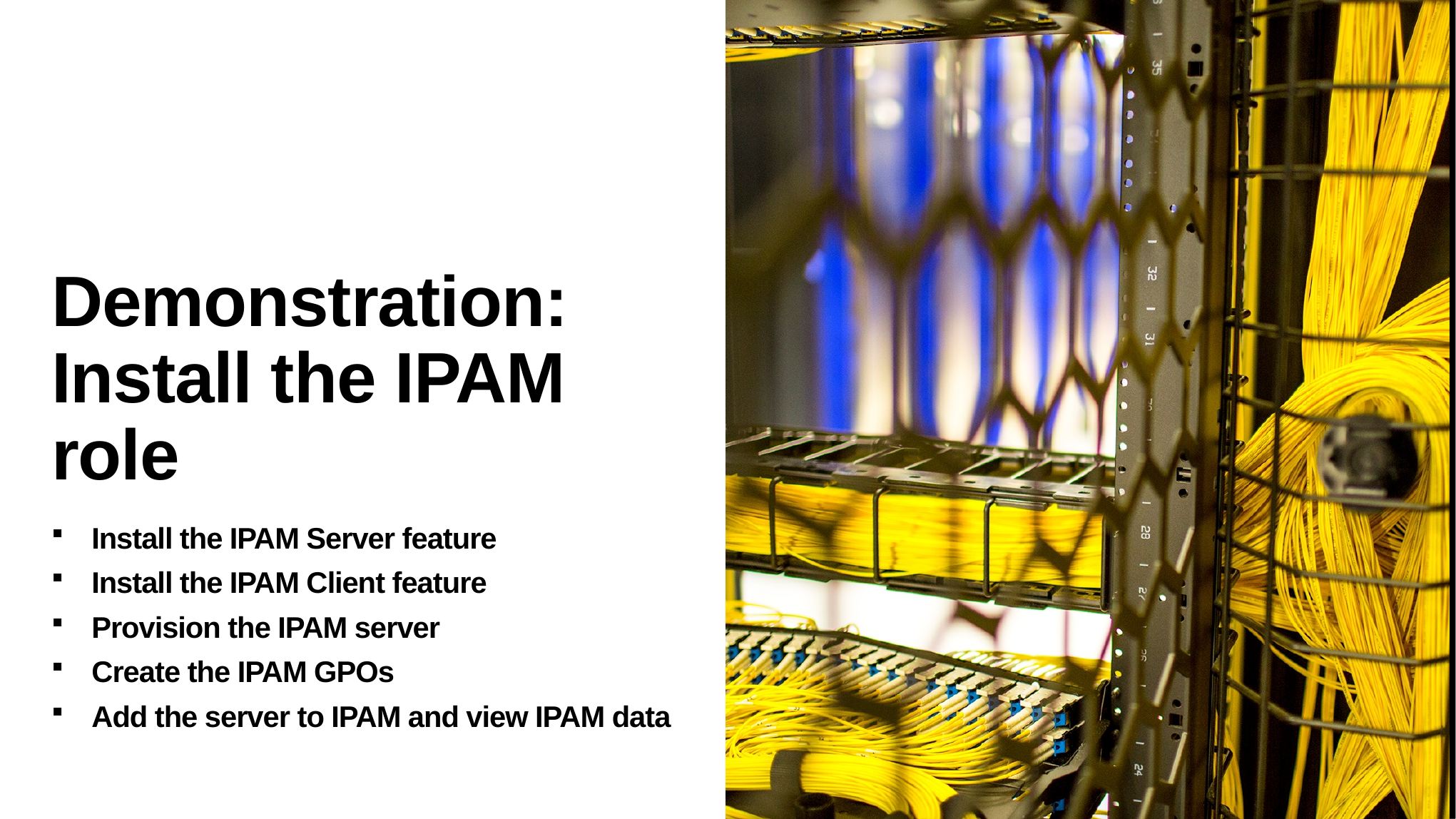

# Demonstration: Install the IPAM role
Install the IPAM Server feature
Install the IPAM Client feature
Provision the IPAM server
Create the IPAM GPOs
Add the server to IPAM and view IPAM data